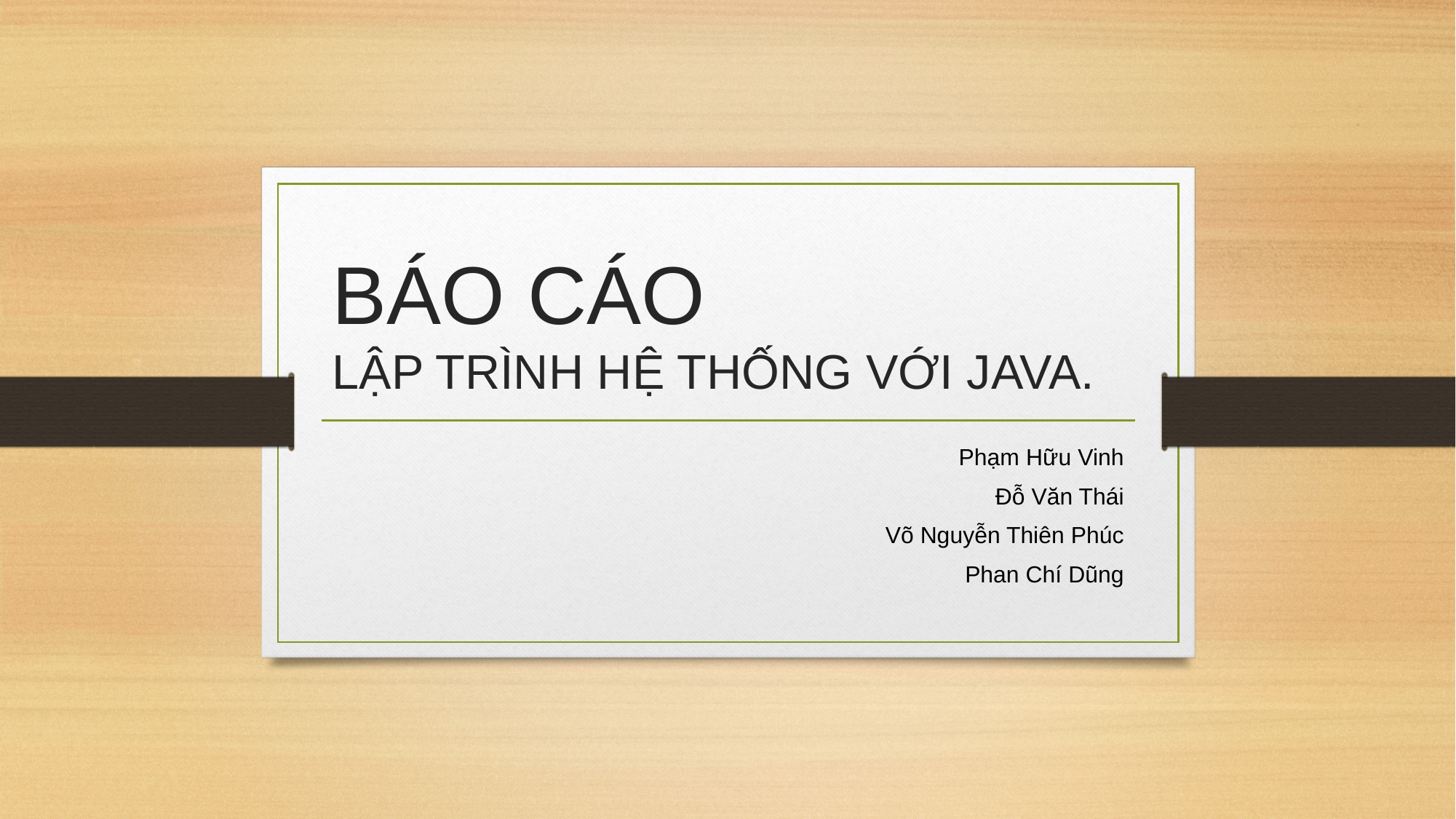

# BÁO CÁO LẬP TRÌNH HỆ THỐNG VỚI JAVA.
Phạm Hữu Vinh
Đỗ Văn Thái
Võ Nguyễn Thiên Phúc
Phan Chí Dũng